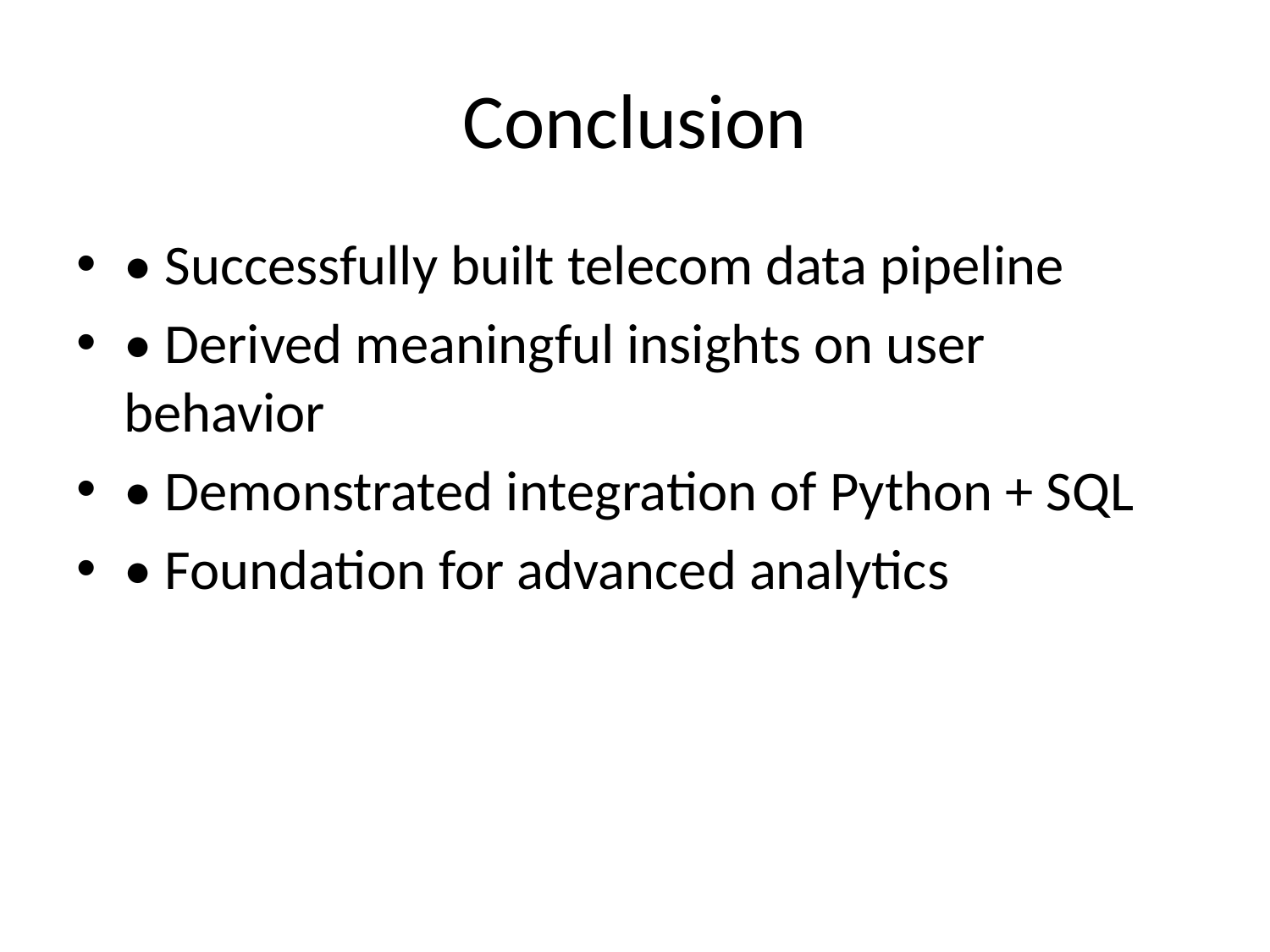

# Conclusion
• Successfully built telecom data pipeline
• Derived meaningful insights on user behavior
• Demonstrated integration of Python + SQL
• Foundation for advanced analytics